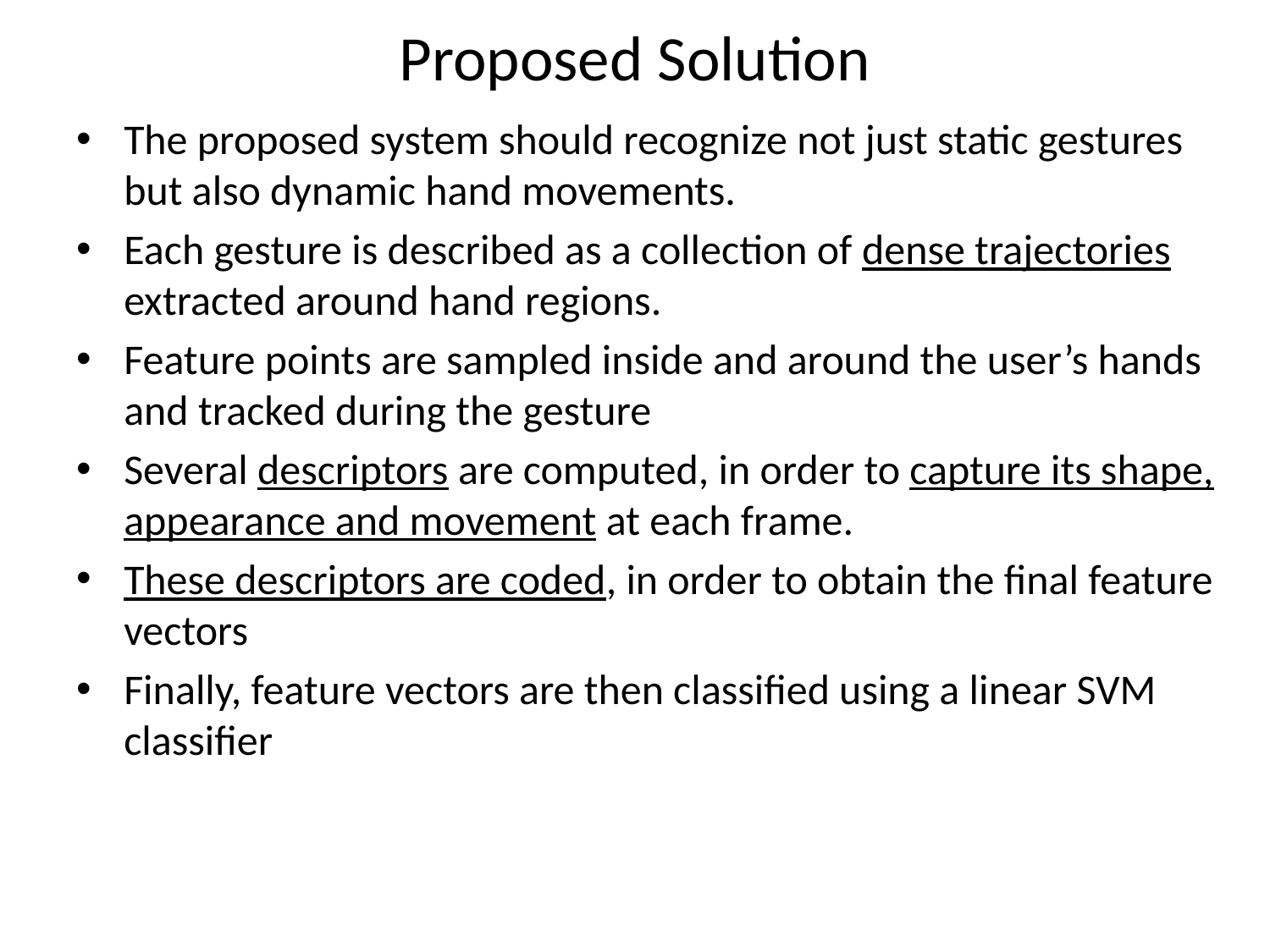

# Proposed Solution
The proposed system should recognize not just static gestures but also dynamic hand movements.
Each gesture is described as a collection of dense trajectories extracted around hand regions.
Feature points are sampled inside and around the user’s hands and tracked during the gesture
Several descriptors are computed, in order to capture its shape, appearance and movement at each frame.
These descriptors are coded, in order to obtain the final feature vectors
Finally, feature vectors are then classified using a linear SVM classifier